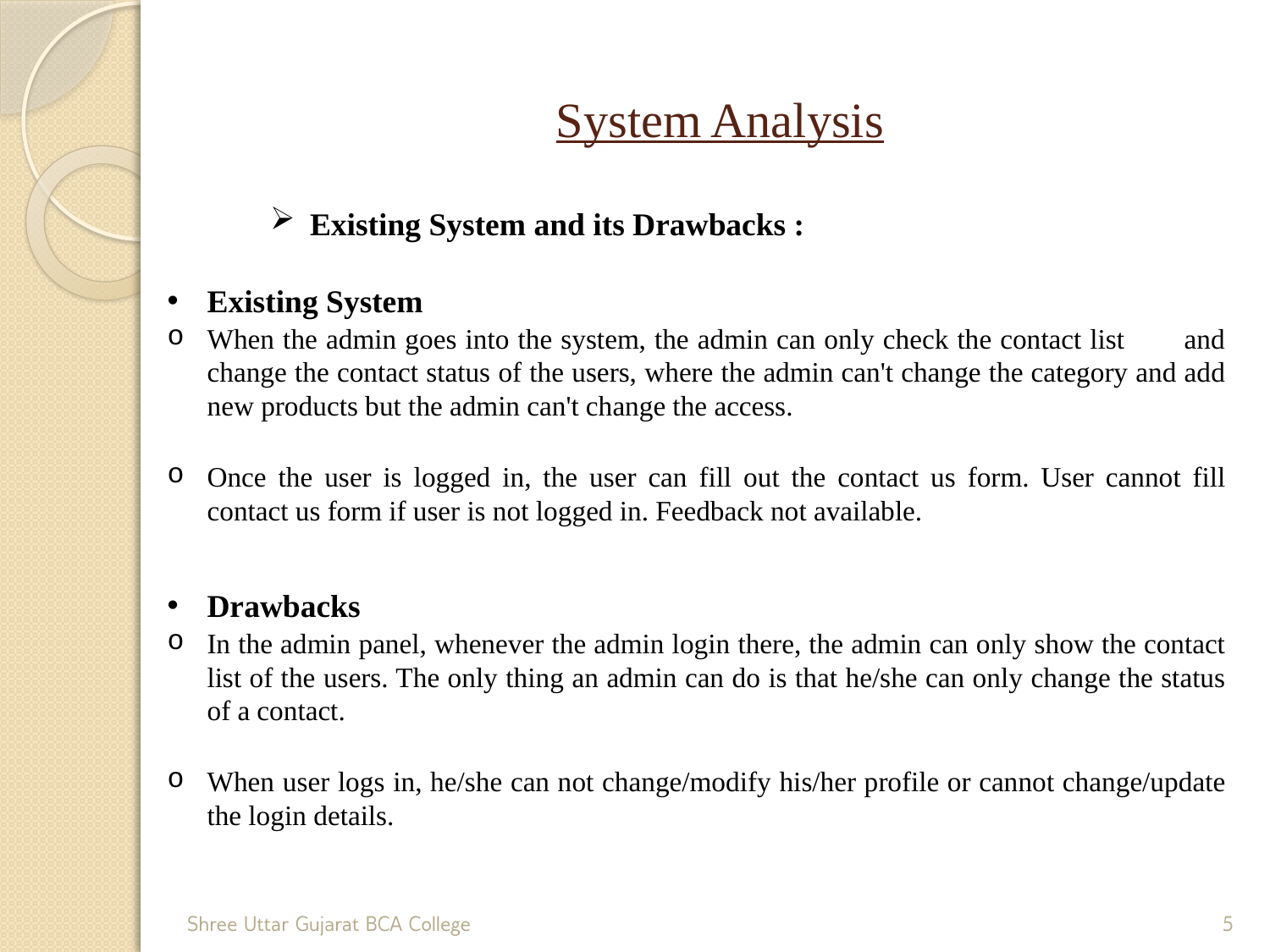

# System Analysis

Existing System and its Drawbacks :

Existing System
When the admin goes into the system, the admin can only check the contact list       and change the contact status of the users, where the admin can't change the category and add new products but the admin can't change the access.

Once the user is logged in, the user can fill out the contact us form. User cannot fill contact us form if user is not logged in. Feedback not available.

Drawbacks
In the admin panel, whenever the admin login there, the admin can only show the contact list of the users. The only thing an admin can do is that he/she can only change the status of a contact.

When user logs in, he/she can not change/modify his/her profile or cannot change/update the login details.

Shree Uttar Gujarat BCA College
5